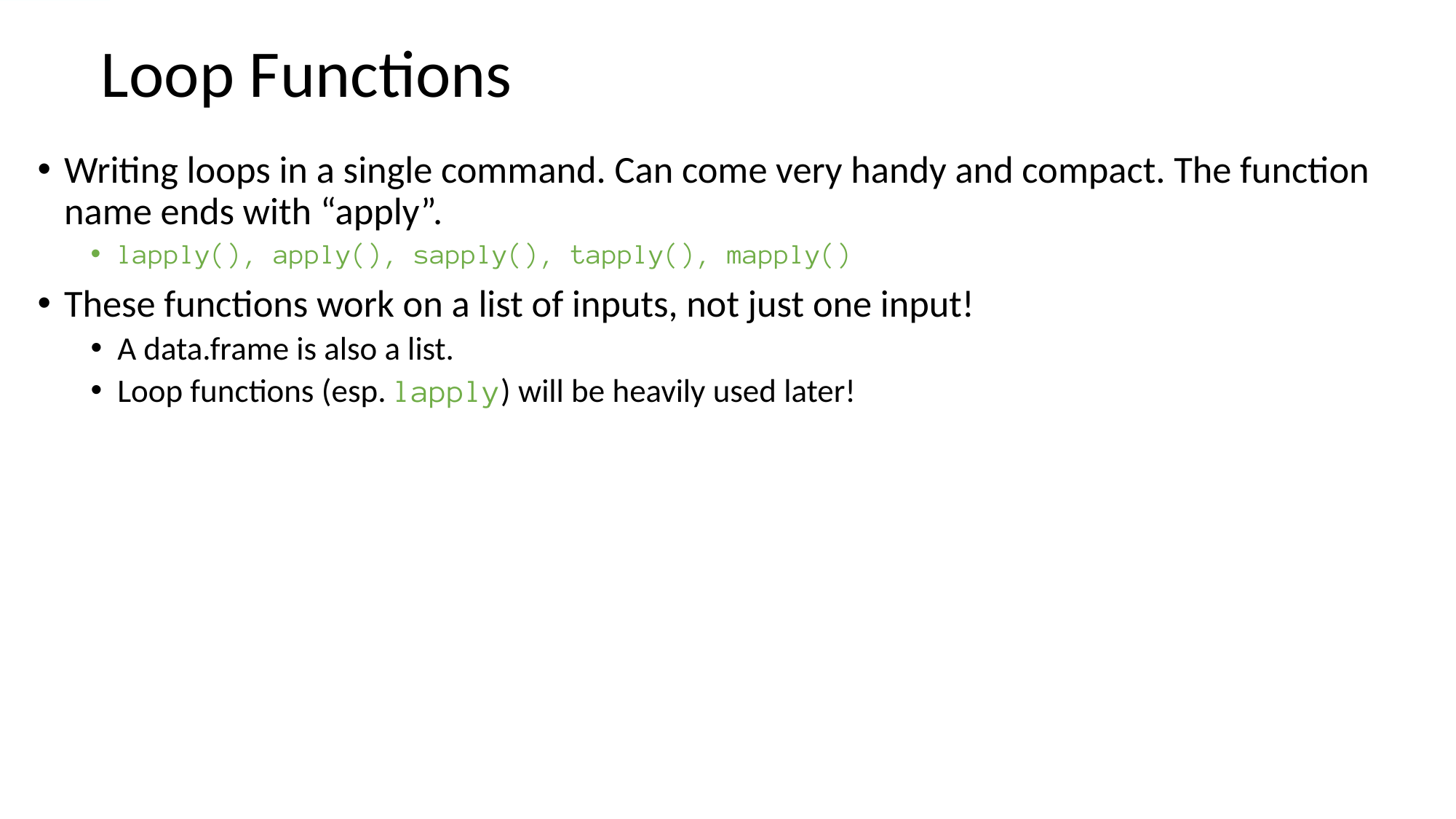

# Loop Functions
Writing loops in a single command. Can come very handy and compact. The function name ends with “apply”.
lapply(), apply(), sapply(), tapply(), mapply()
These functions work on a list of inputs, not just one input!
A data.frame is also a list.
Loop functions (esp. lapply) will be heavily used later!